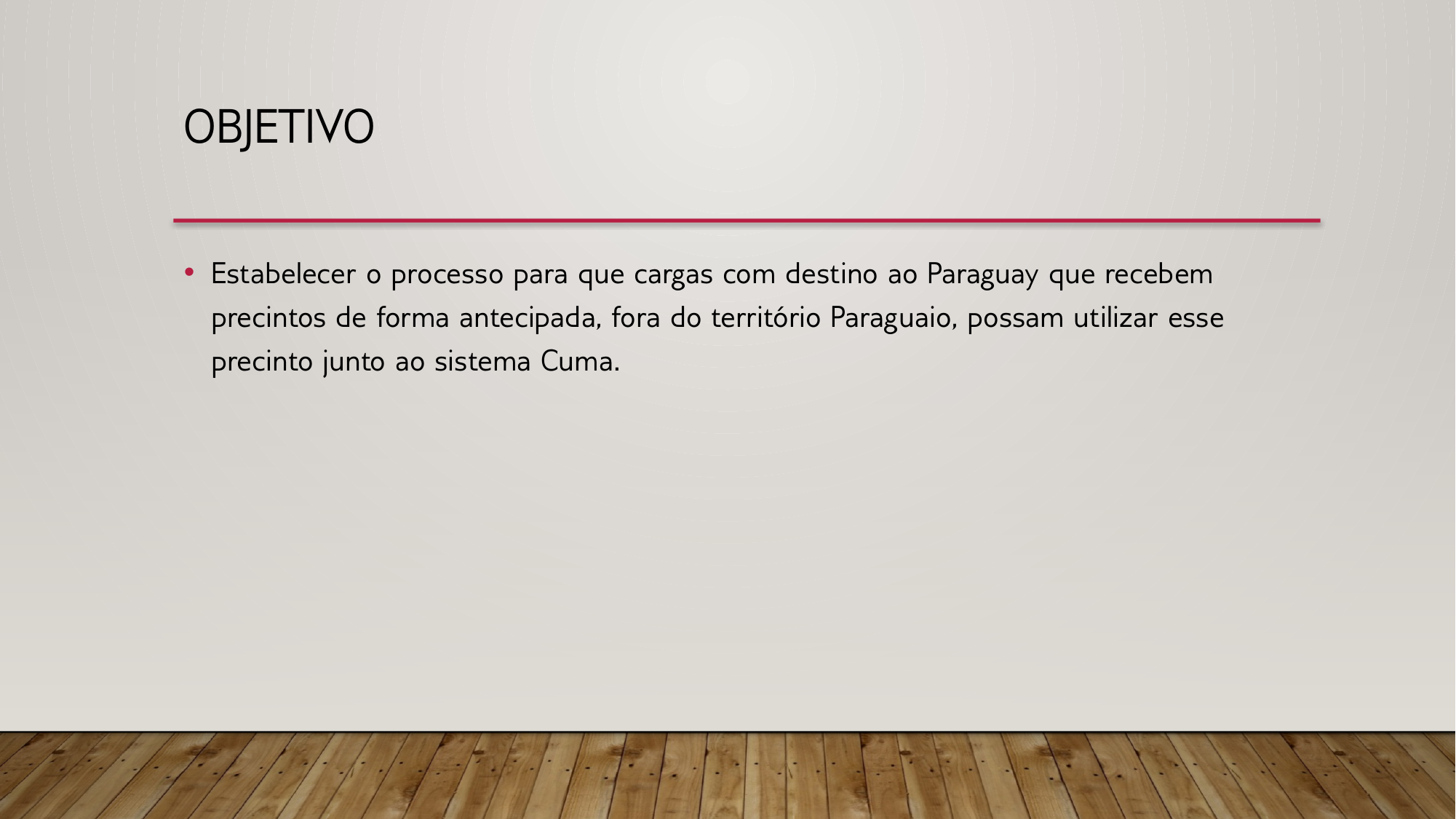

Objetivo
Estabelecer o processo para que cargas com destino ao Paraguay que recebem precintos de forma antecipada, fora do território Paraguaio, possam utilizar esse precinto junto ao sistema Cuma.